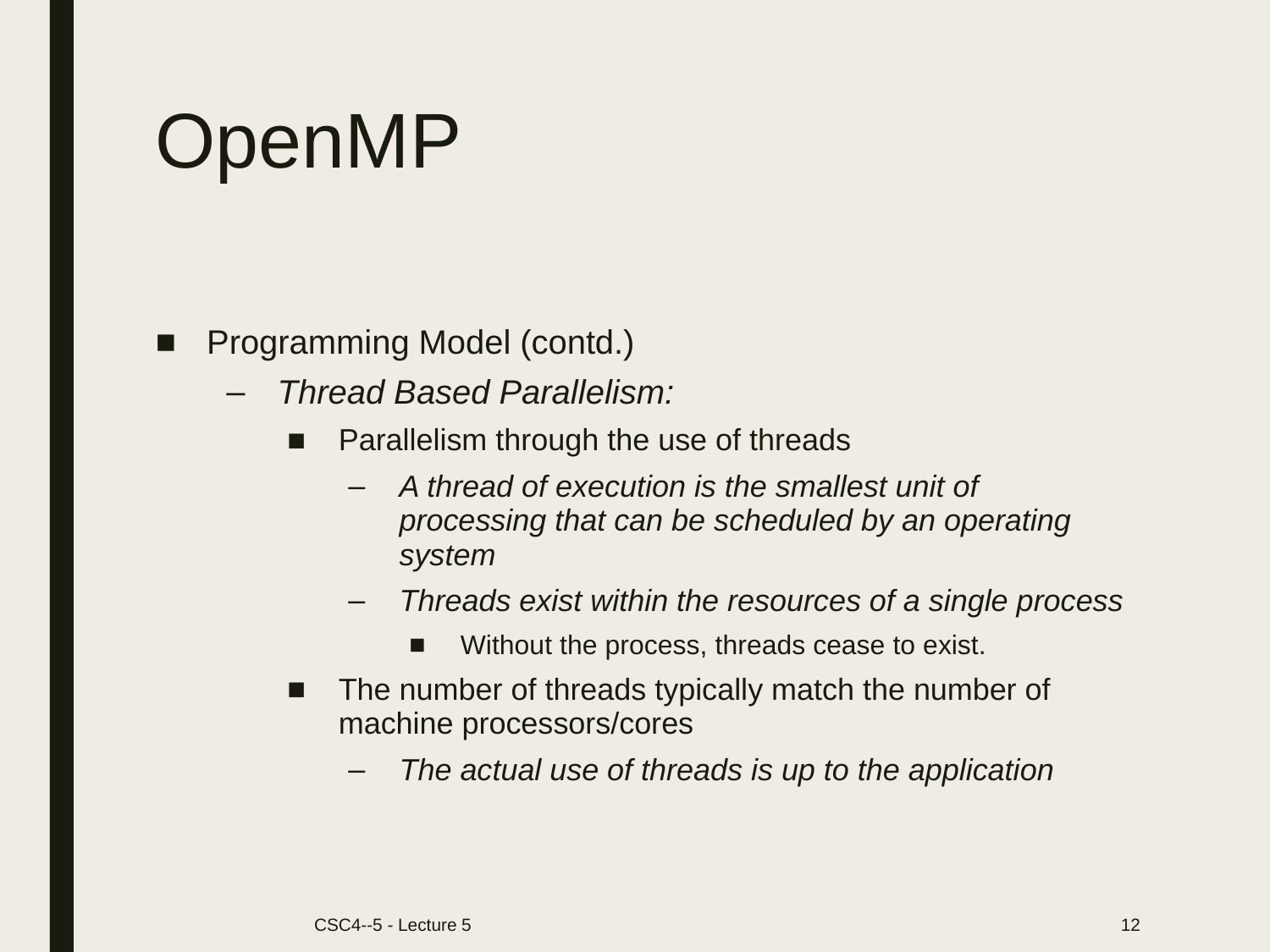

# OpenMP
Programming Model (contd.)
Thread Based Parallelism:
Parallelism through the use of threads
A thread of execution is the smallest unit of processing that can be scheduled by an operating system
Threads exist within the resources of a single process
Without the process, threads cease to exist.
The number of threads typically match the number of machine processors/cores
The actual use of threads is up to the application
CSC4--5 - Lecture 5
12